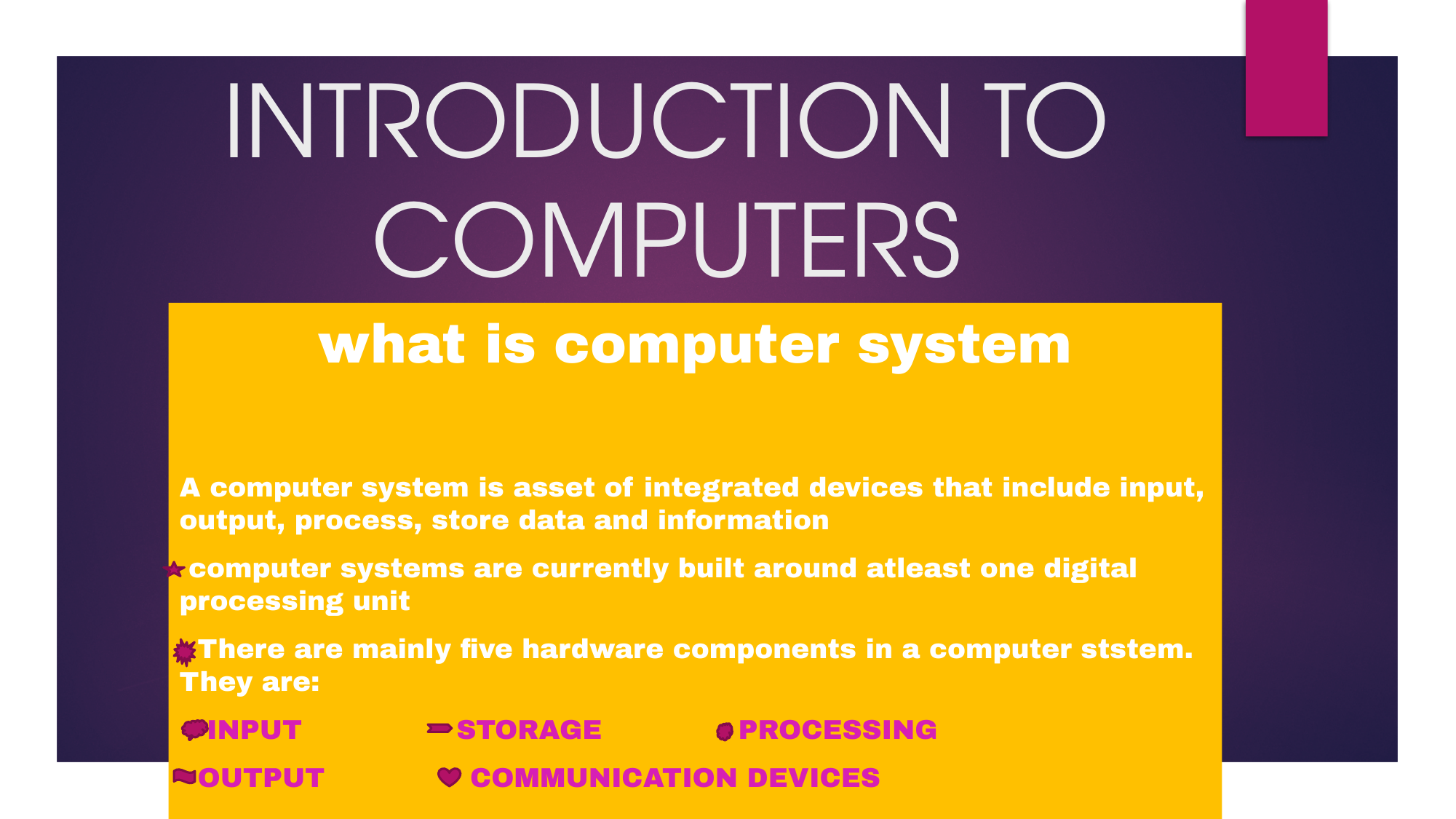

# INTRODUCTION TO COMPUTERS
what is computer system

A computer system is asset of integrated devices that include input, output, process, store data and information
 computer systems are currently built around atleast one digital processing unit
  There are mainly five hardware components in a computer ststem. They are:
   INPUT                 STORAGE               PROCESSING
  OUTPUT                COMMUNICATION DEVICES